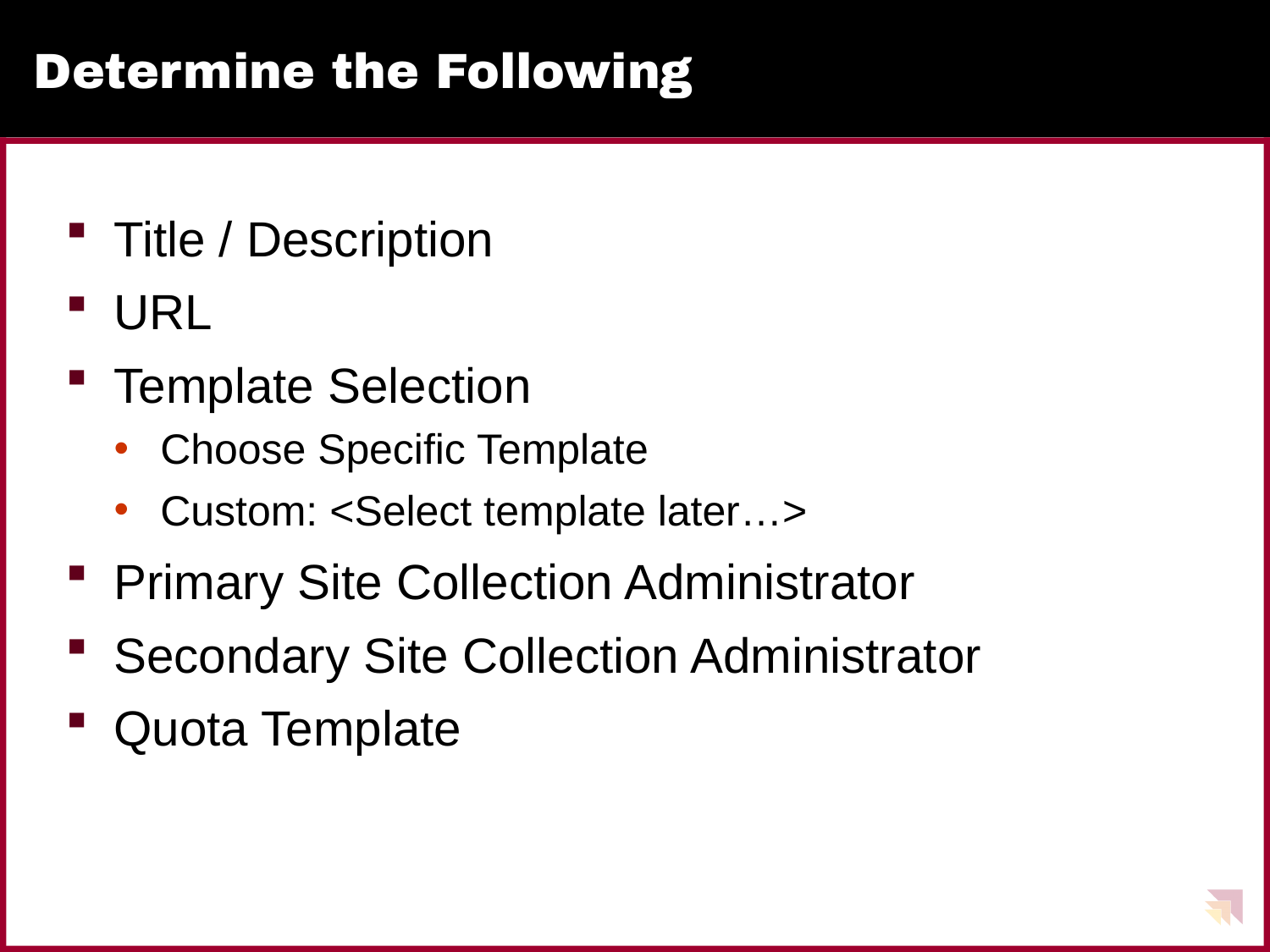

# Determine the Following
Title / Description
URL
Template Selection
Choose Specific Template
Custom: <Select template later…>
Primary Site Collection Administrator
Secondary Site Collection Administrator
Quota Template